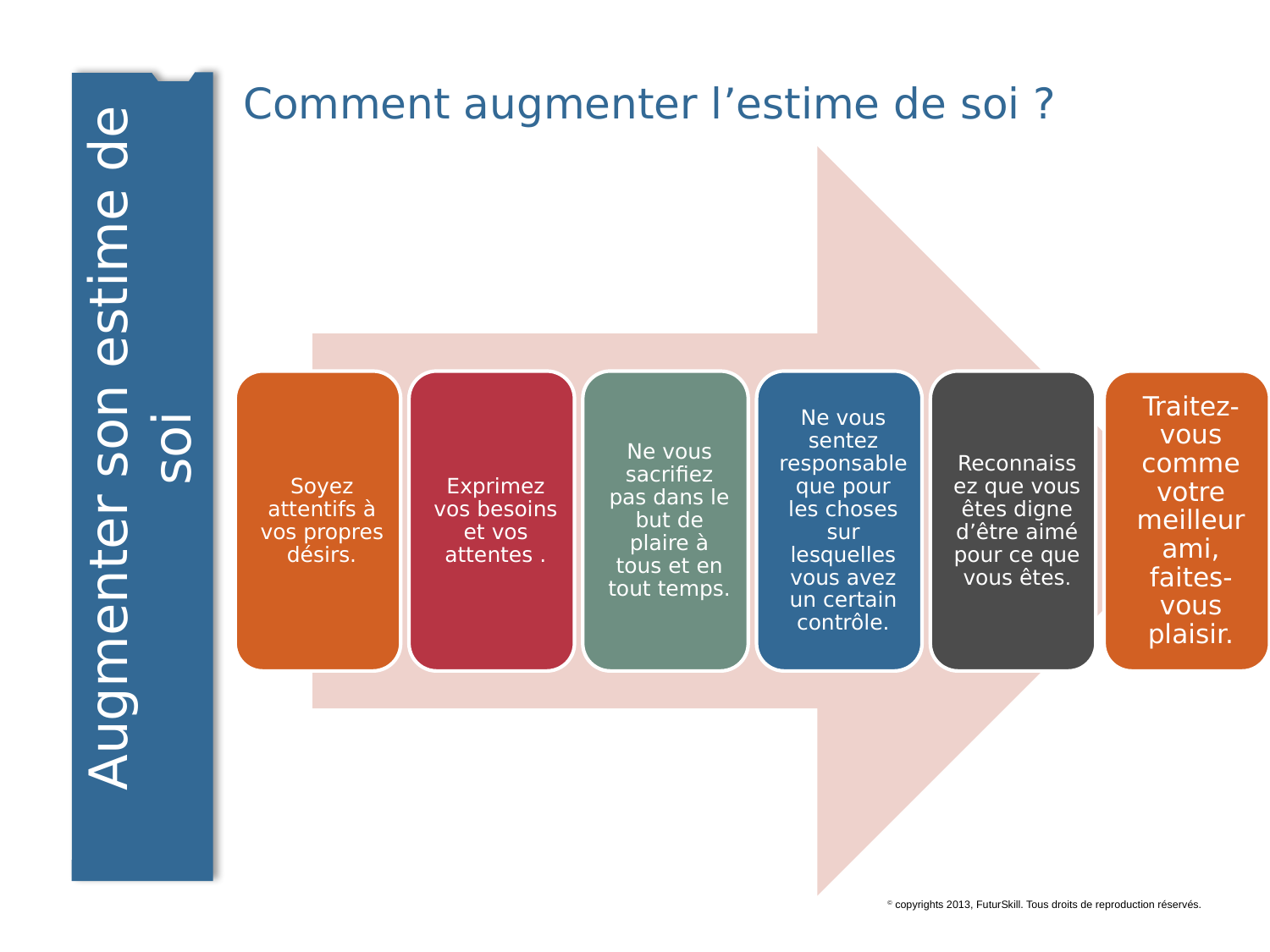

# Comment augmenter l’estime de soi ?
Augmenter son estime de soi

Soyez attentifs à vos propres désirs.
Exprimez vos besoins et vos attentes .
Ne vous sacrifiez pas dans le but de plaire à tous et en tout temps.
Ne vous sentez responsable que pour les choses sur lesquelles vous avez un certain contrôle.
Reconnaissez que vous êtes digne d’être aimé pour ce que vous êtes.
Traitez-vous comme votre meilleur ami, faites-vous plaisir.